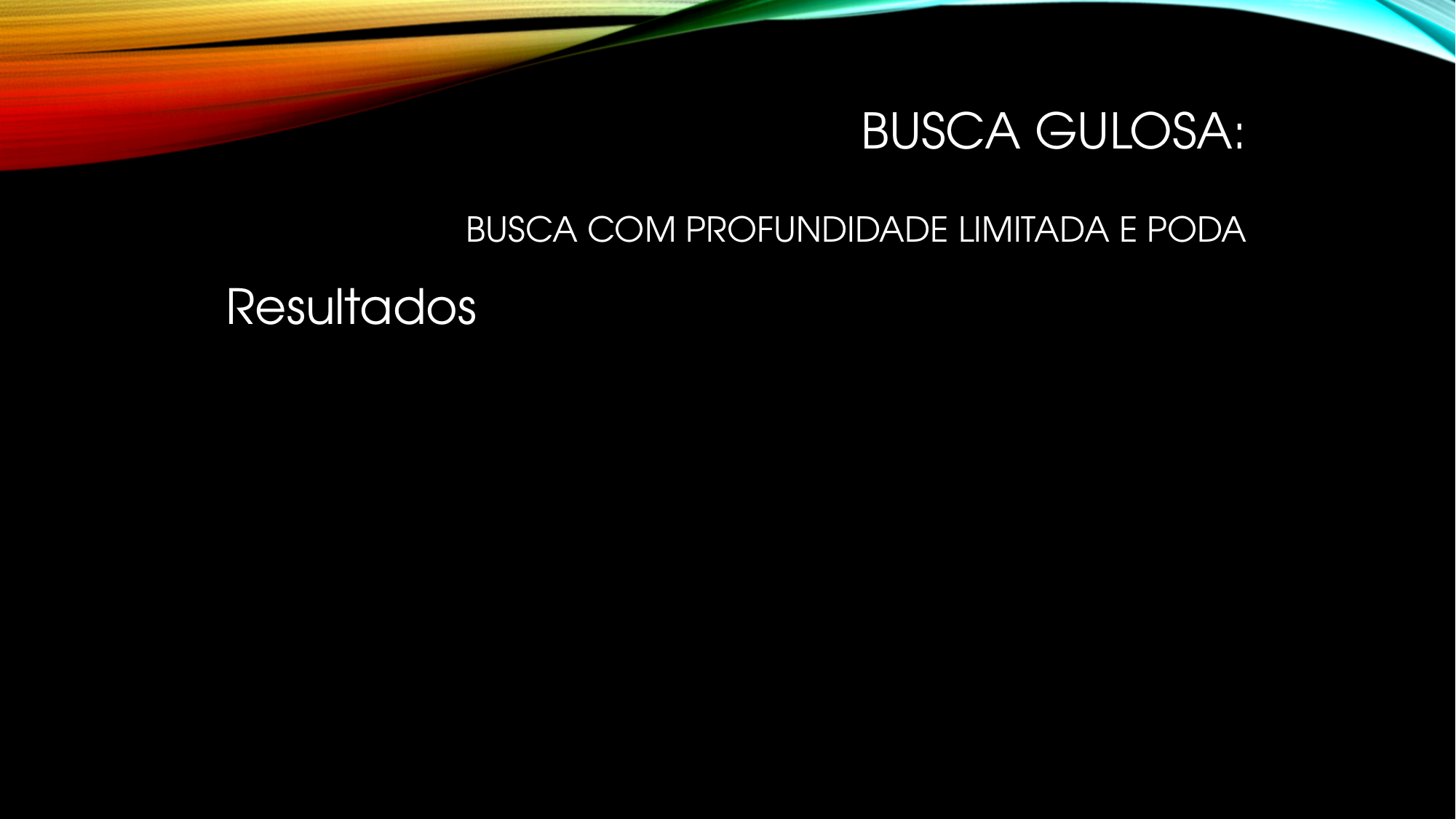

# Busca Gulosa: Busca com profundidade limitada e poda
	Resultados